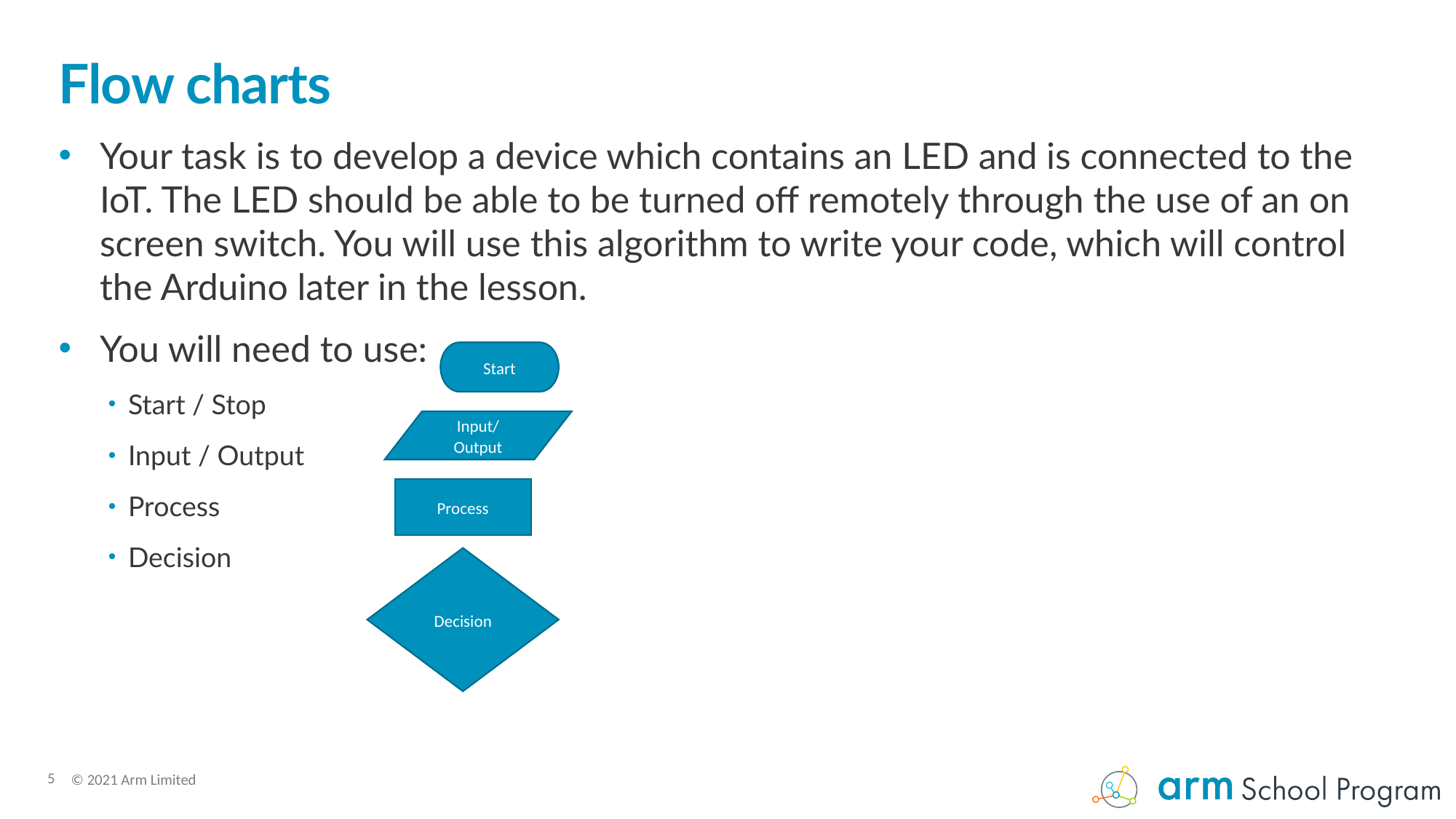

# Flow charts

Your task is to develop a device which contains an LED and is connected to the IoT. The LED should be able to be turned off remotely through the use of an on screen switch. You will use this algorithm to write your code, which will control the Arduino later in the lesson.
You will need to use:
Start / Stop
Input / Output
Process
Decision
Start
Input/Output
Process
Decision